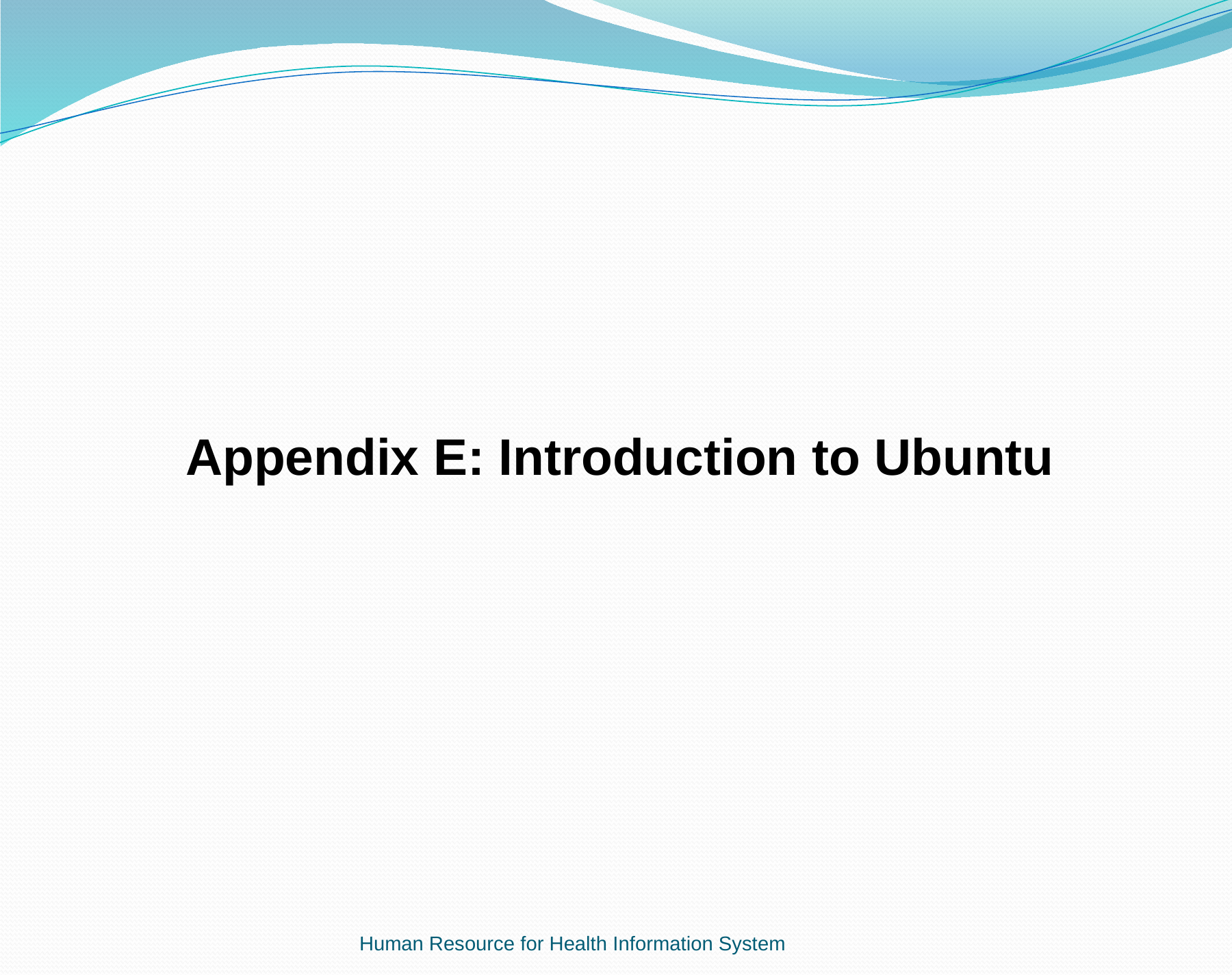

Appendix E: Introduction to Ubuntu
Human Resource for Health Information System